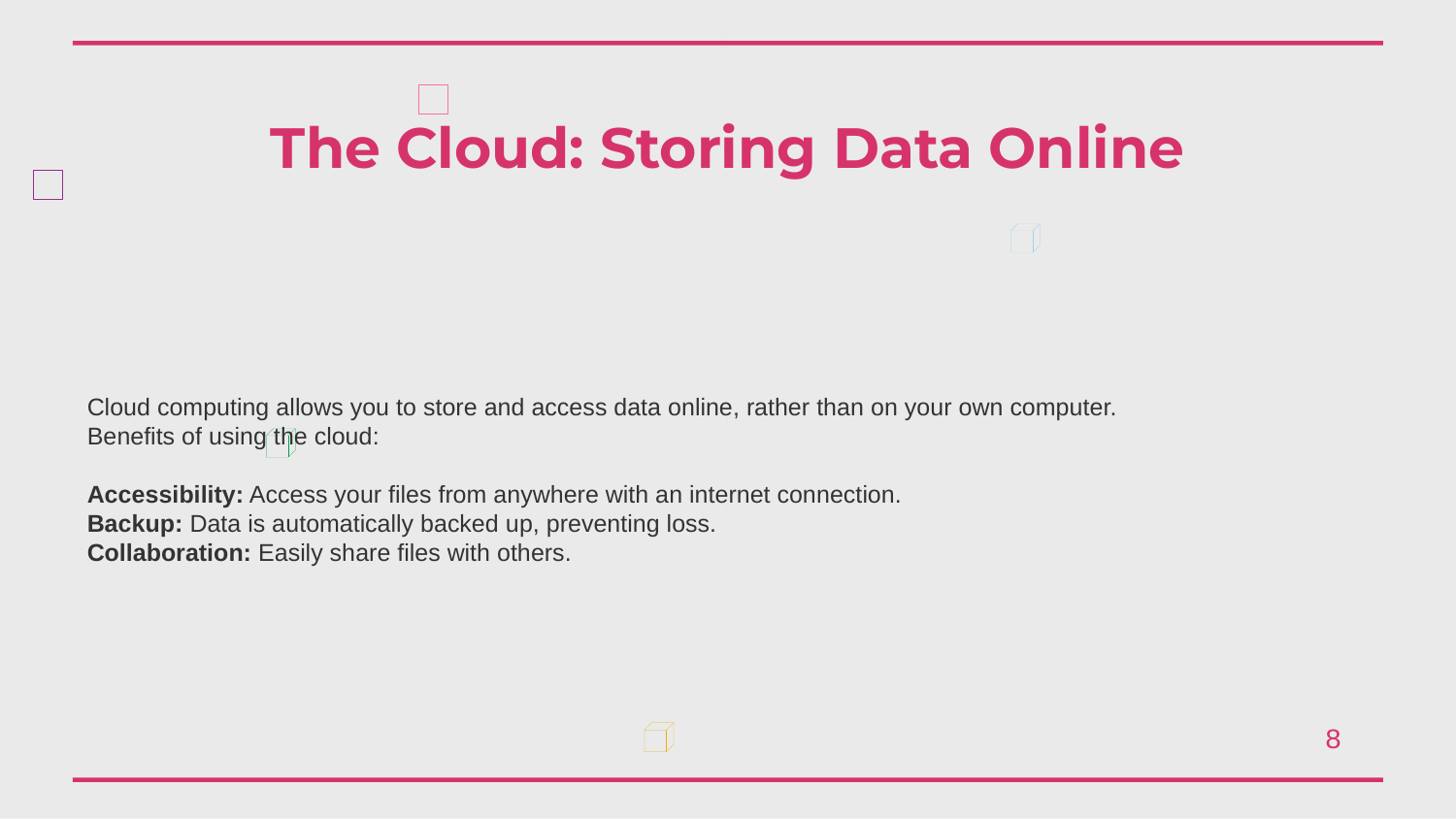

The Cloud: Storing Data Online

Cloud computing allows you to store and access data online, rather than on your own computer.
Benefits of using the cloud:

Accessibility: Access your files from anywhere with an internet connection.
Backup: Data is automatically backed up, preventing loss.
Collaboration: Easily share files with others.

8